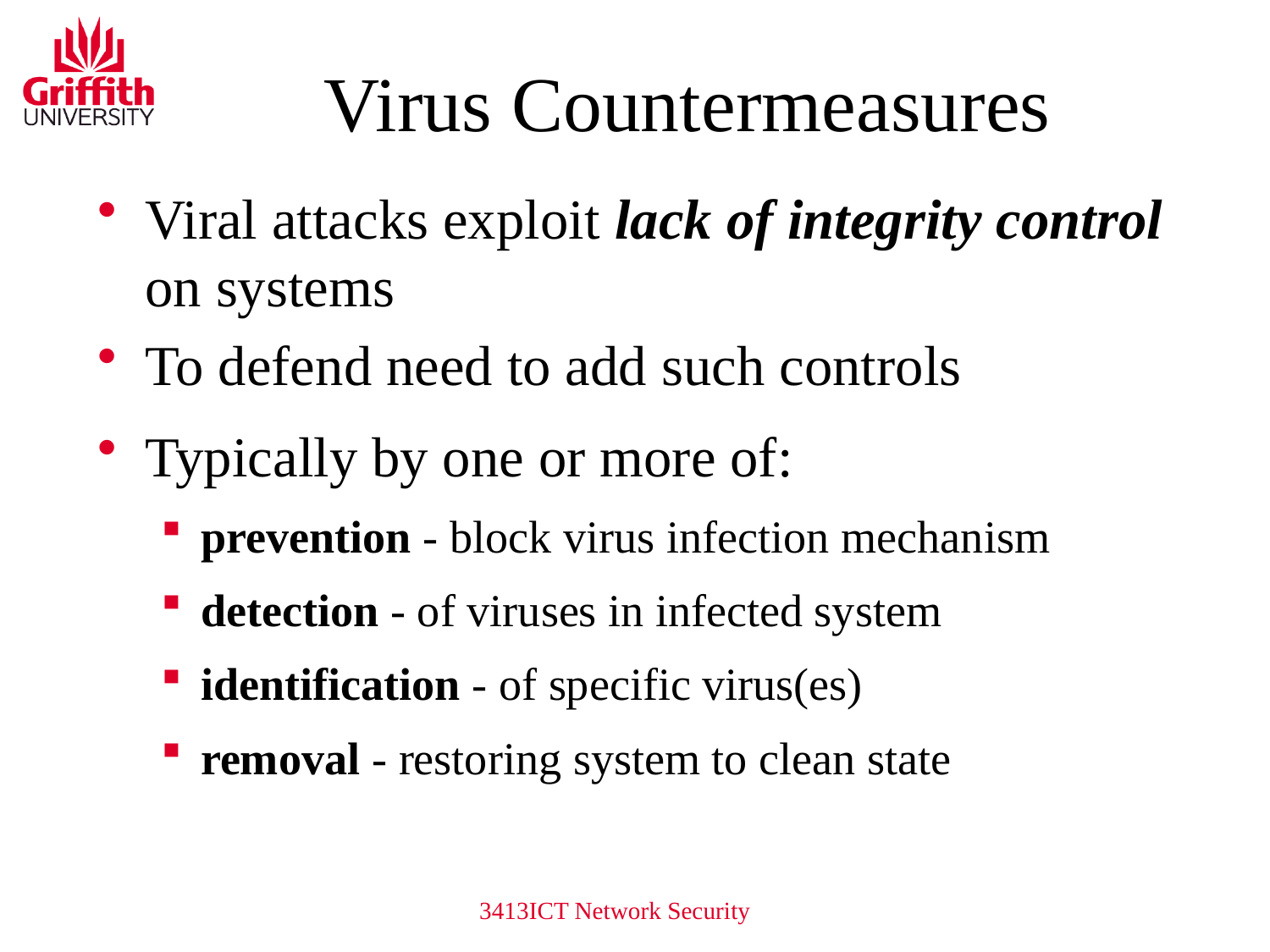

# Virus Countermeasures
Viral attacks exploit lack of integrity control on systems
To defend need to add such controls
Typically by one or more of:
prevention - block virus infection mechanism
detection - of viruses in infected system
identification - of specific virus(es)
removal - restoring system to clean state

3413ICT Network Security